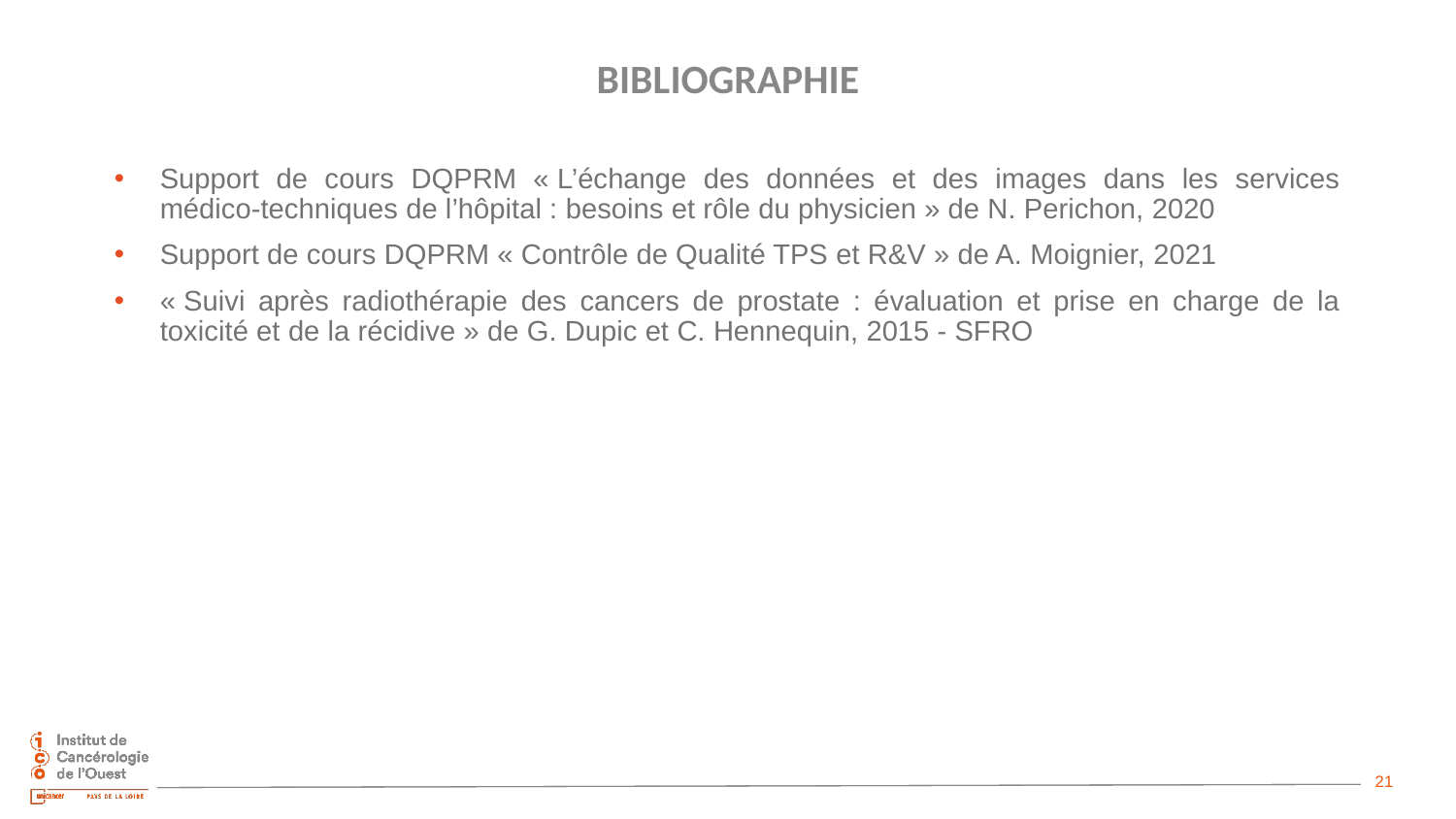

# Bibliographie
Support de cours DQPRM « L’échange des données et des images dans les services médico-techniques de l’hôpital : besoins et rôle du physicien » de N. Perichon, 2020
Support de cours DQPRM « Contrôle de Qualité TPS et R&V » de A. Moignier, 2021
« Suivi après radiothérapie des cancers de prostate : évaluation et prise en charge de la toxicité et de la récidive » de G. Dupic et C. Hennequin, 2015 - SFRO